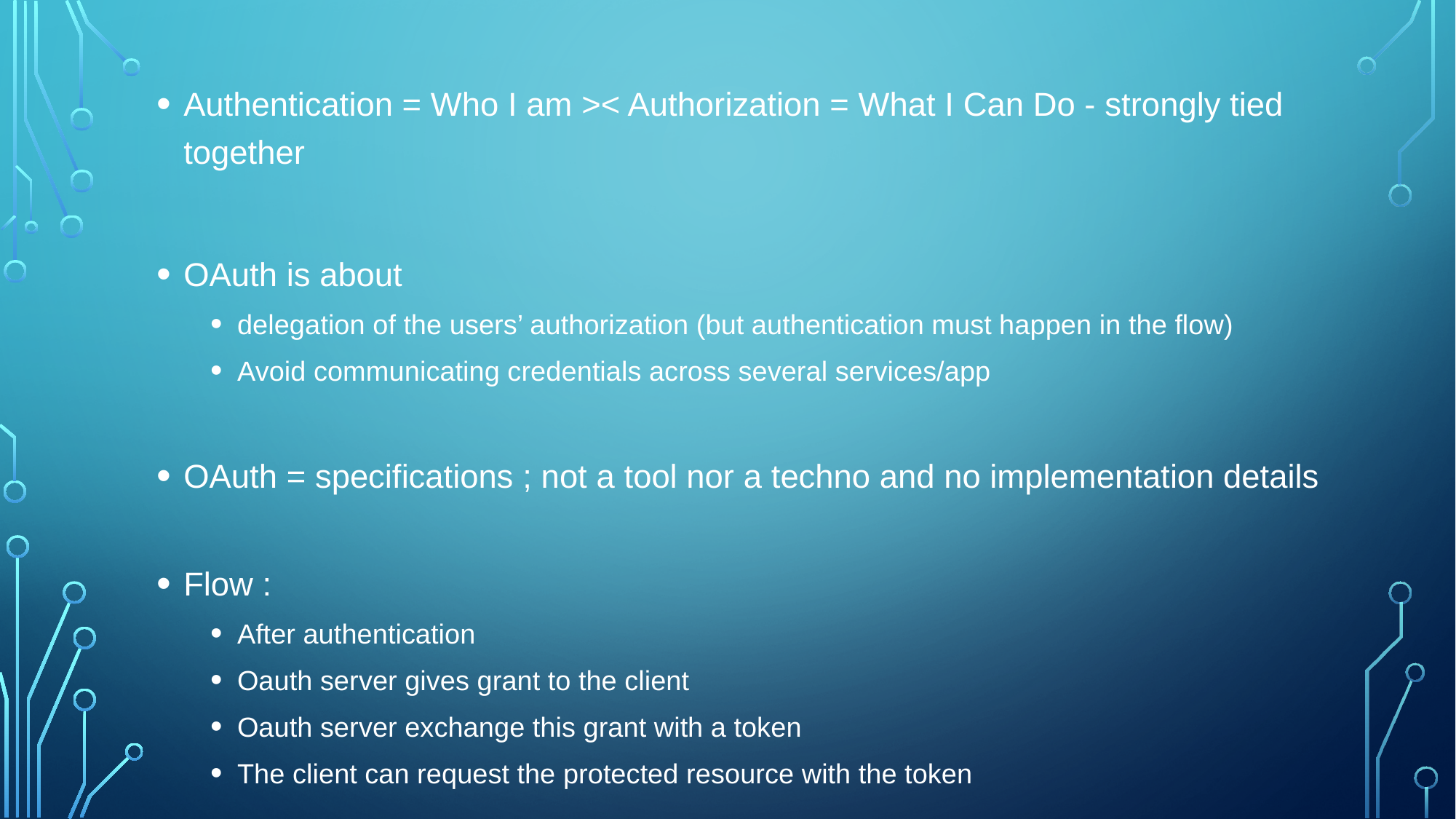

Authentication = Who I am >< Authorization = What I Can Do - strongly tied together

OAuth is about
delegation of the users’ authorization (but authentication must happen in the flow)
Avoid communicating credentials across several services/app

OAuth = specifications ; not a tool nor a techno and no implementation details

Flow :
After authentication
Oauth server gives grant to the client
Oauth server exchange this grant with a token
The client can request the protected resource with the token